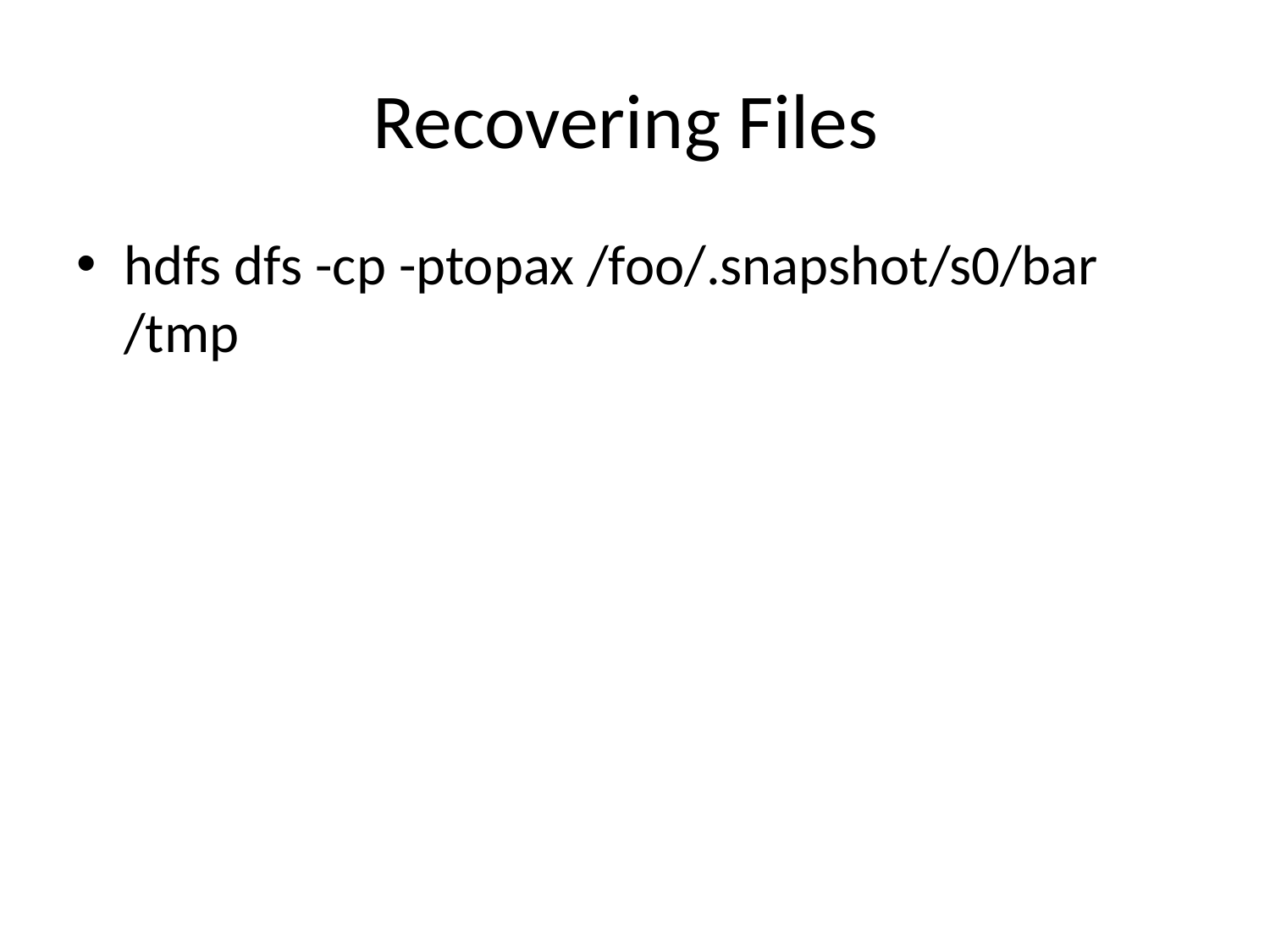

# Recovering Files
hdfs dfs -cp -ptopax /foo/.snapshot/s0/bar /tmp